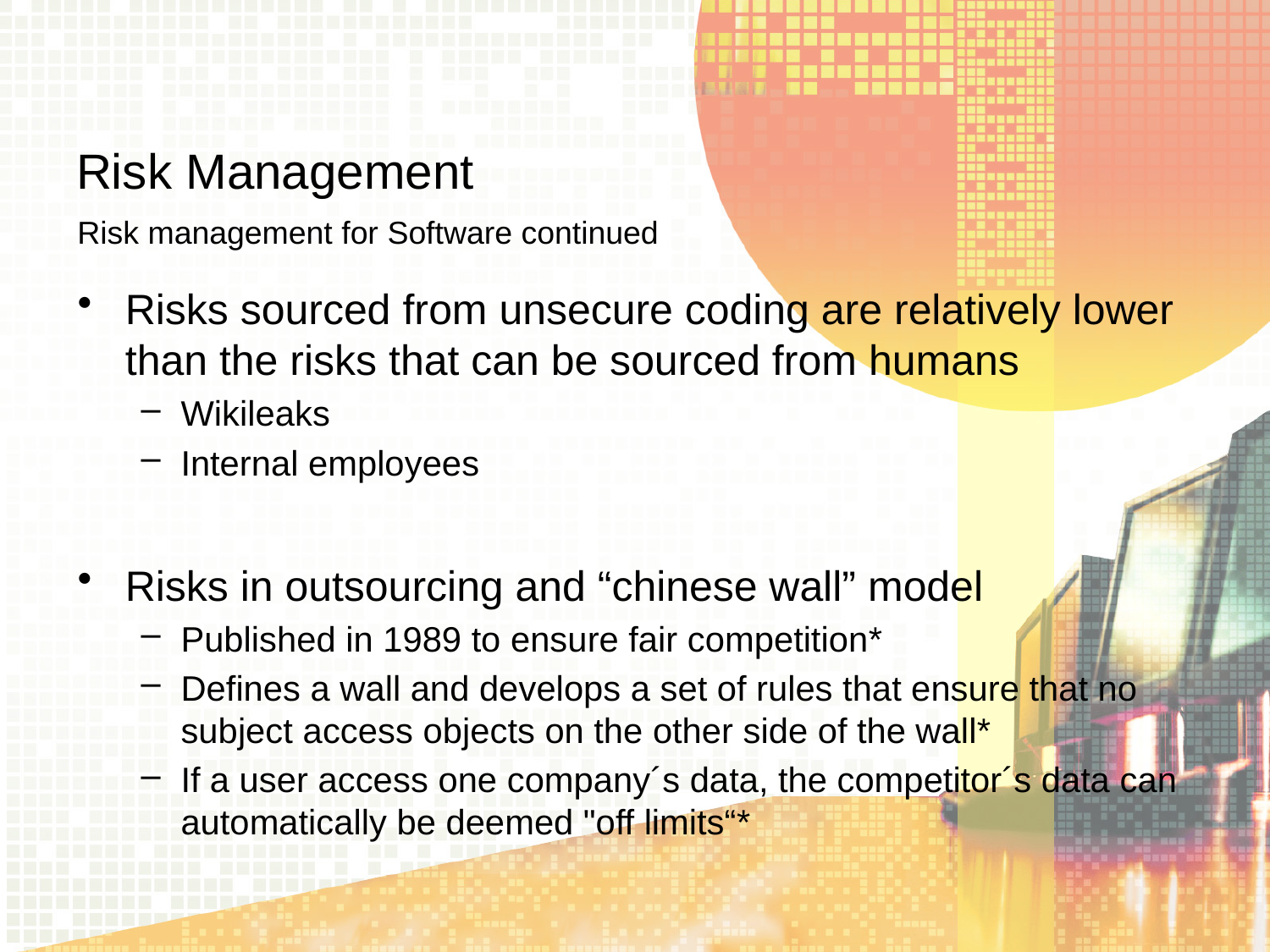

# Risk Management
Risk management for Software continued
Risks sourced from unsecure coding are relatively lower than the risks that can be sourced from humans
Wikileaks
Internal employees

Risks in outsourcing and “chinese wall” model
Published in 1989 to ensure fair competition*
Defines a wall and develops a set of rules that ensure that no subject access objects on the other side of the wall*
If a user access one company´s data, the competitor´s data can automatically be deemed "off limits“*